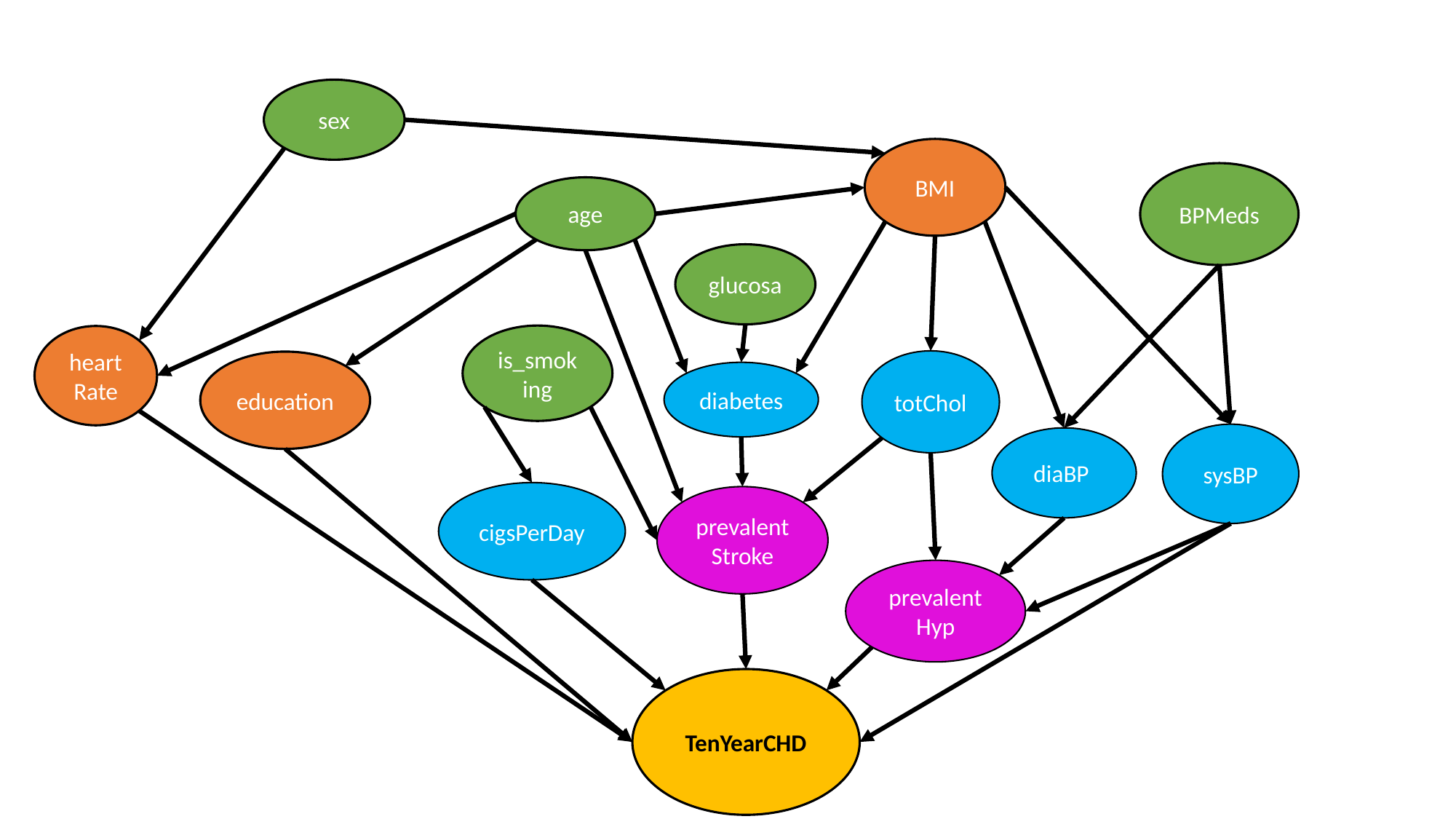

sex
BMI
BPMeds
age
glucosa
is_smoking
heartRate
totChol
education
diabetes
sysBP
diaBP
cigsPerDay
prevalentStroke
prevalentHyp
TenYearCHD